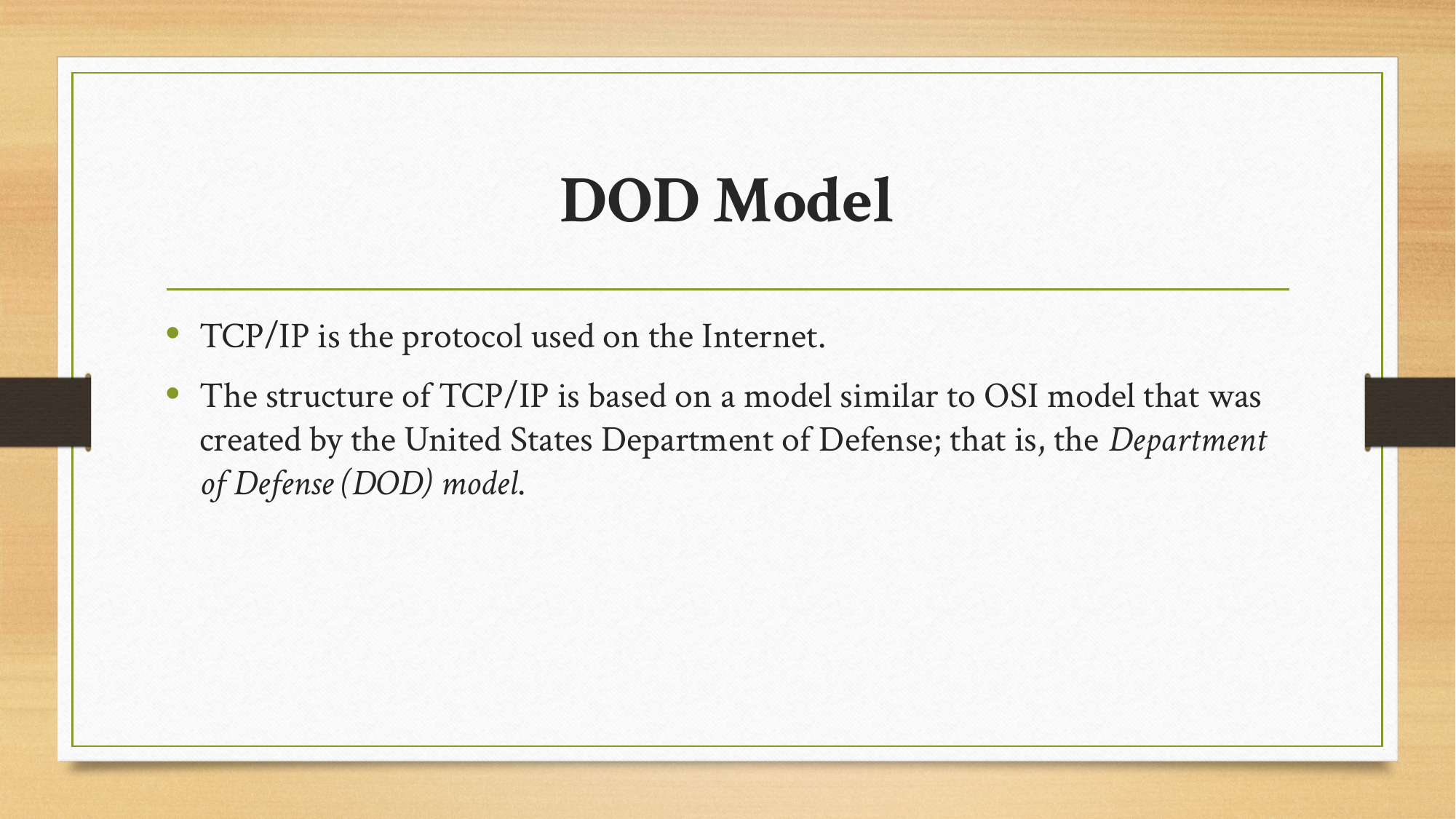

# DOD Model
TCP/IP is the protocol used on the Internet.
The structure of TCP/IP is based on a model similar to OSI model that was created by the United States Department of Defense; that is, the Department of Defense (DOD) model.